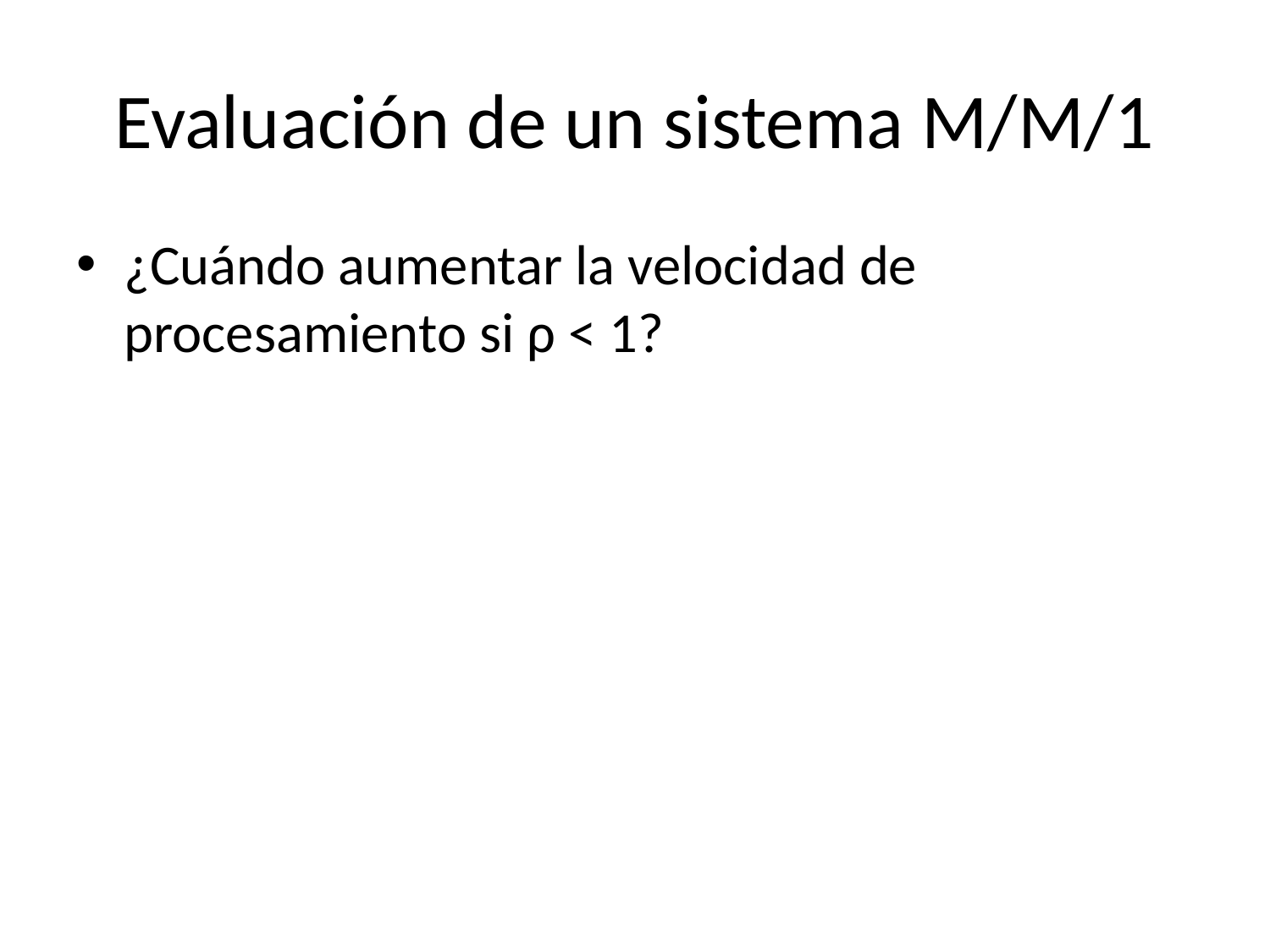

# Evaluación de un sistema M/M/1
¿Cuándo aumentar la velocidad de procesamiento si ρ < 1?